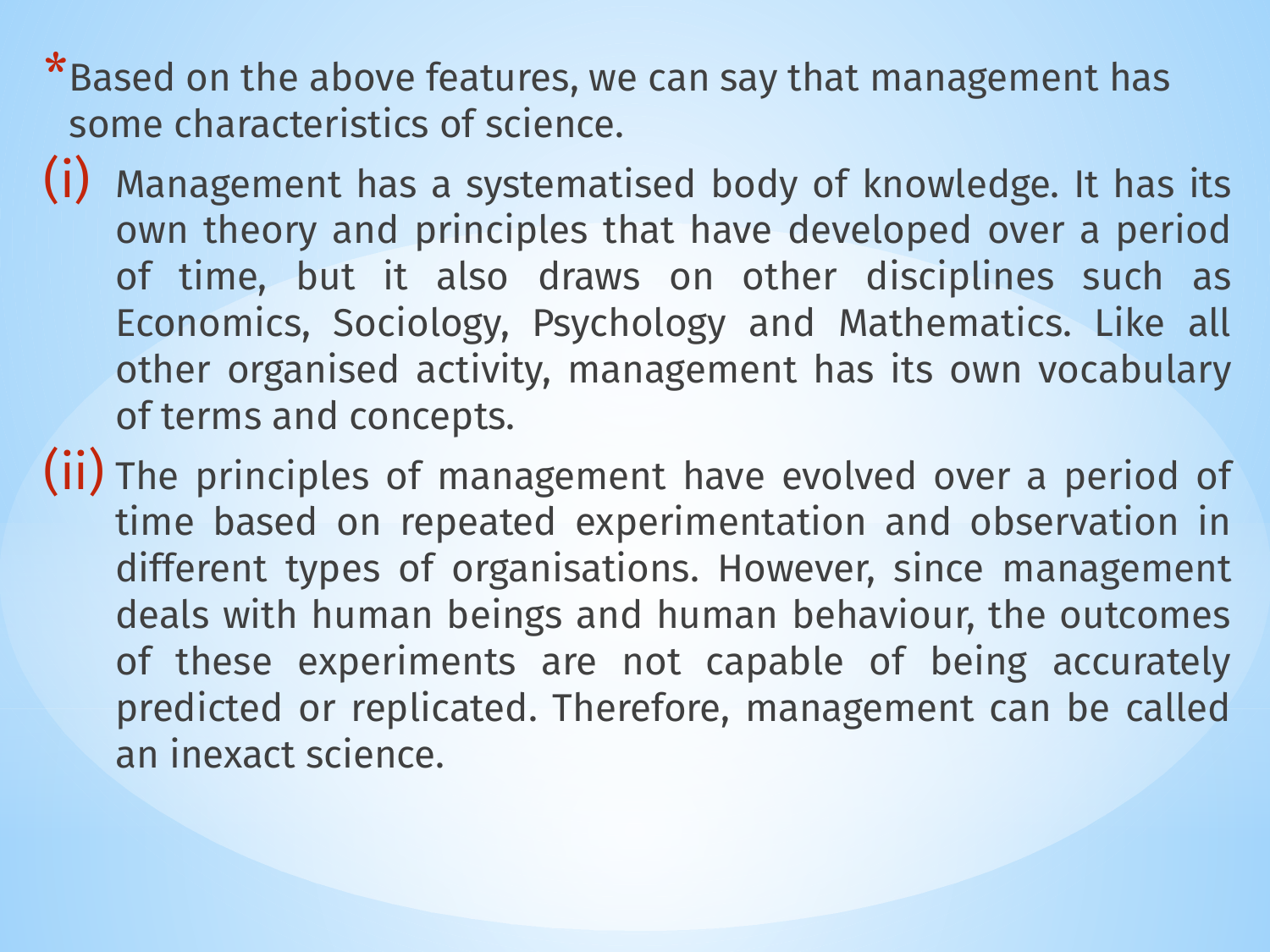

Based on the above features, we can say that management has some characteristics of science.
Management has a systematised body of knowledge. It has its own theory and principles that have developed over a period of time, but it also draws on other disciplines such as Economics, Sociology, Psychology and Mathematics. Like all other organised activity, management has its own vocabulary of terms and concepts.
The principles of management have evolved over a period of time based on repeated experimentation and observation in different types of organisations. However, since management deals with human beings and human behaviour, the outcomes of these experiments are not capable of being accurately predicted or replicated. Therefore, management can be called an inexact science.